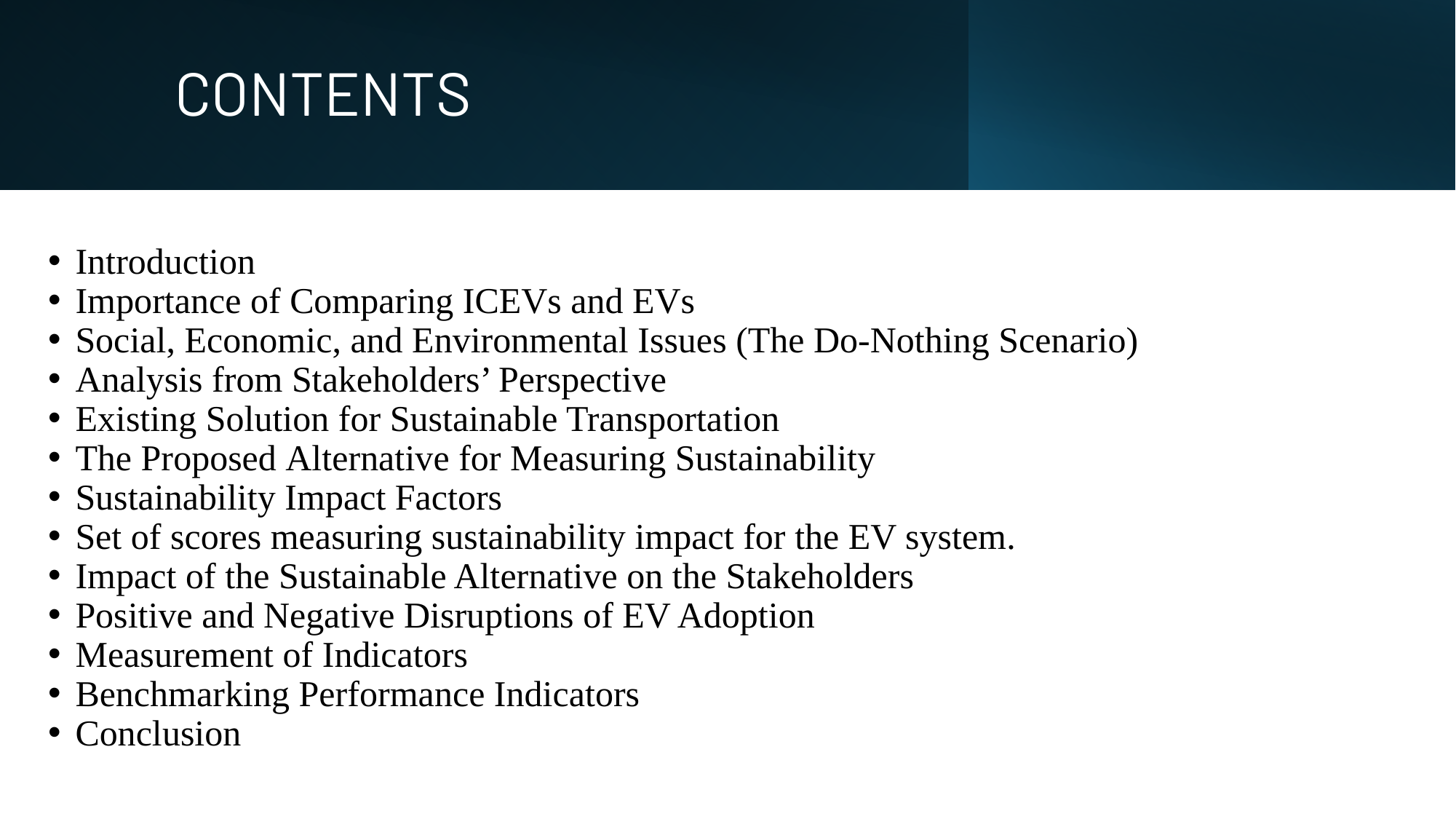

# CONTENTS
Introduction
Importance of Comparing ICEVs and EVs
Social, Economic, and Environmental Issues (The Do-Nothing Scenario)
Analysis from Stakeholders’ Perspective
Existing Solution for Sustainable Transportation
The Proposed Alternative for Measuring Sustainability
Sustainability Impact Factors
Set of scores measuring sustainability impact for the EV system.
Impact of the Sustainable Alternative on the Stakeholders
Positive and Negative Disruptions of EV Adoption
Measurement of Indicators
Benchmarking Performance Indicators
Conclusion